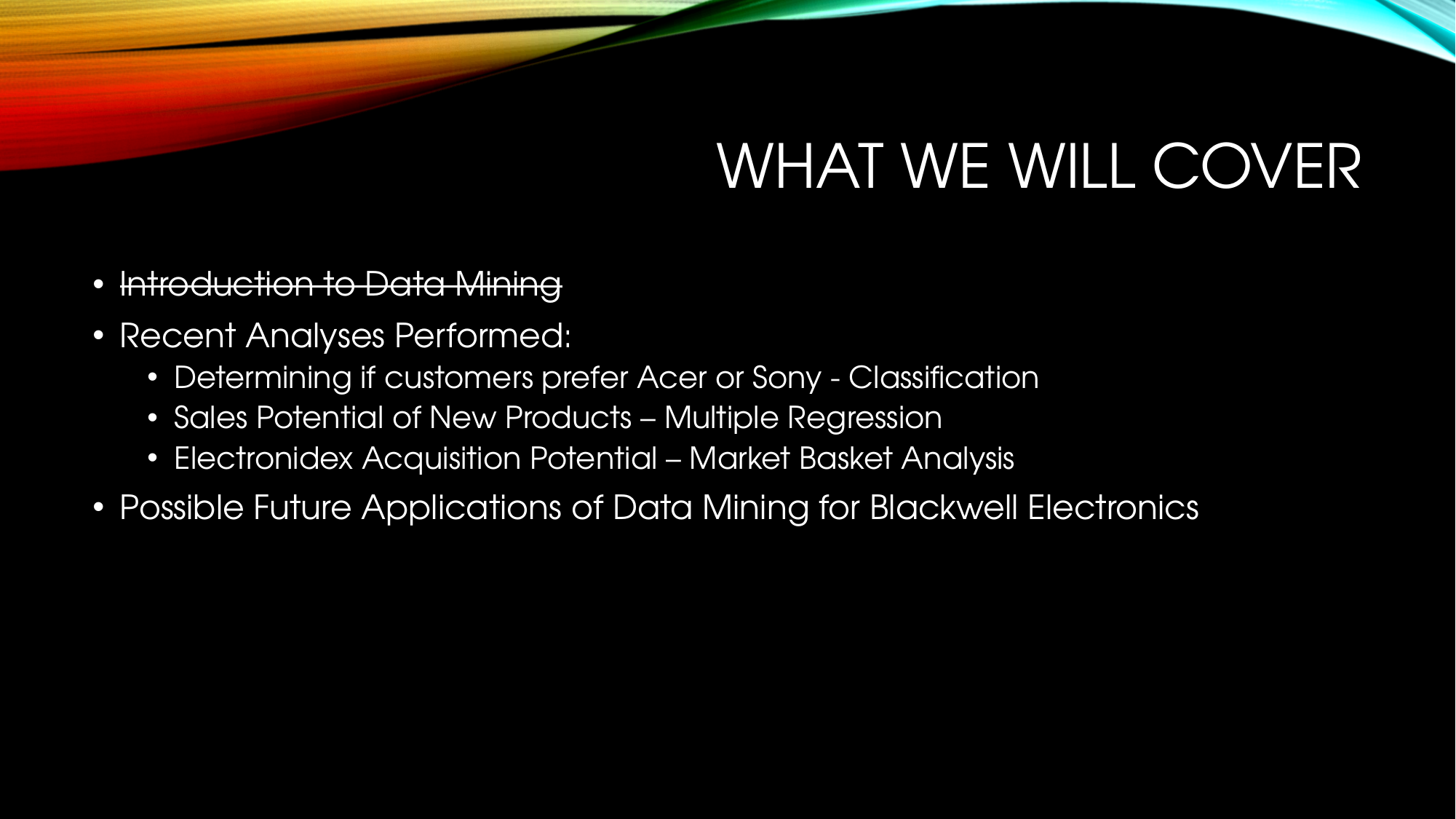

What we will cover
Introduction to Data Mining
Recent Analyses Performed:
Determining if customers prefer Acer or Sony - Classification
Sales Potential of New Products – Multiple Regression
Electronidex Acquisition Potential – Market Basket Analysis
Possible Future Applications of Data Mining for Blackwell Electronics